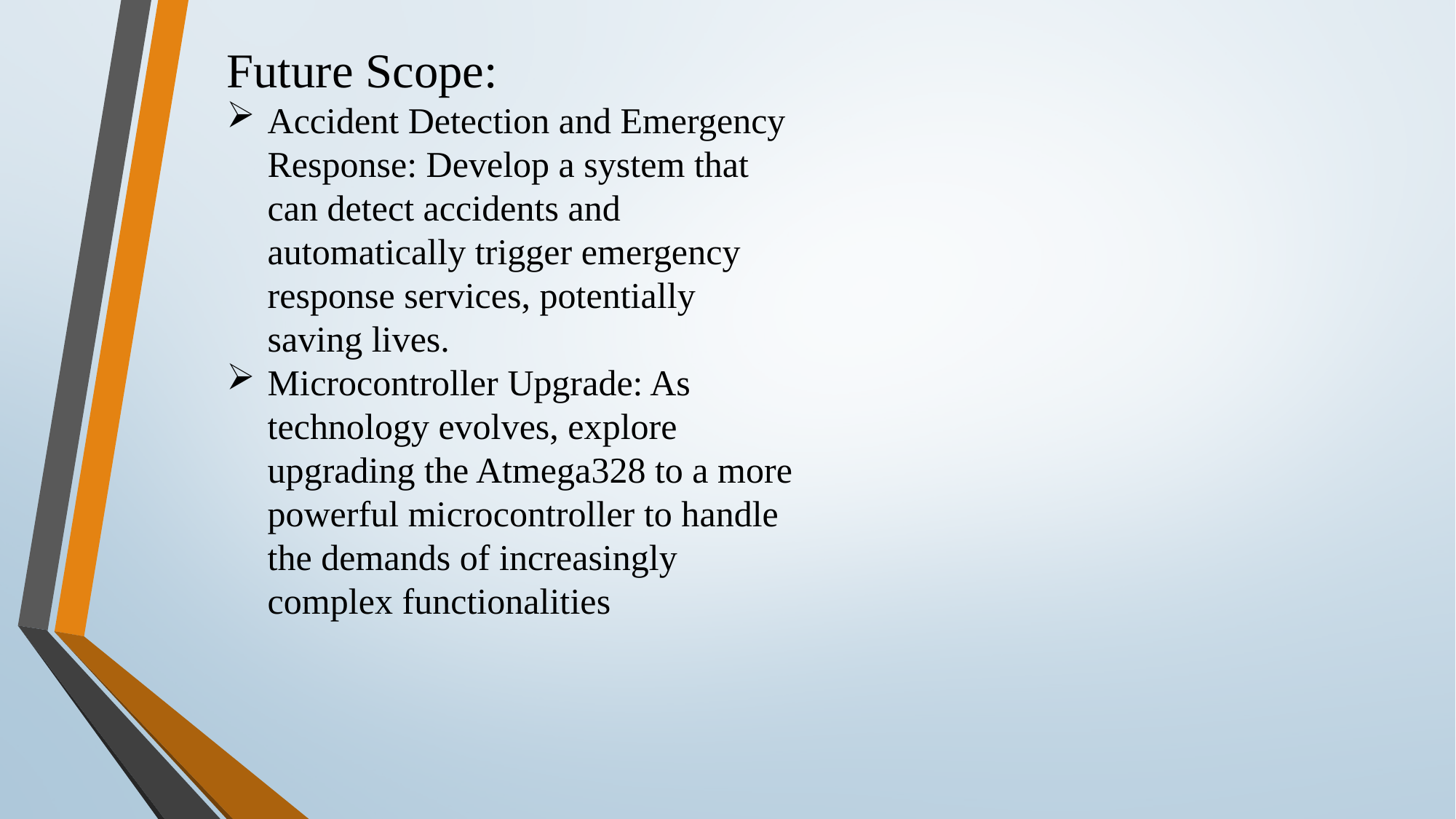

Future Scope:
Accident Detection and Emergency Response: Develop a system that can detect accidents and automatically trigger emergency response services, potentially saving lives.
Microcontroller Upgrade: As technology evolves, explore upgrading the Atmega328 to a more powerful microcontroller to handle the demands of increasingly complex functionalities